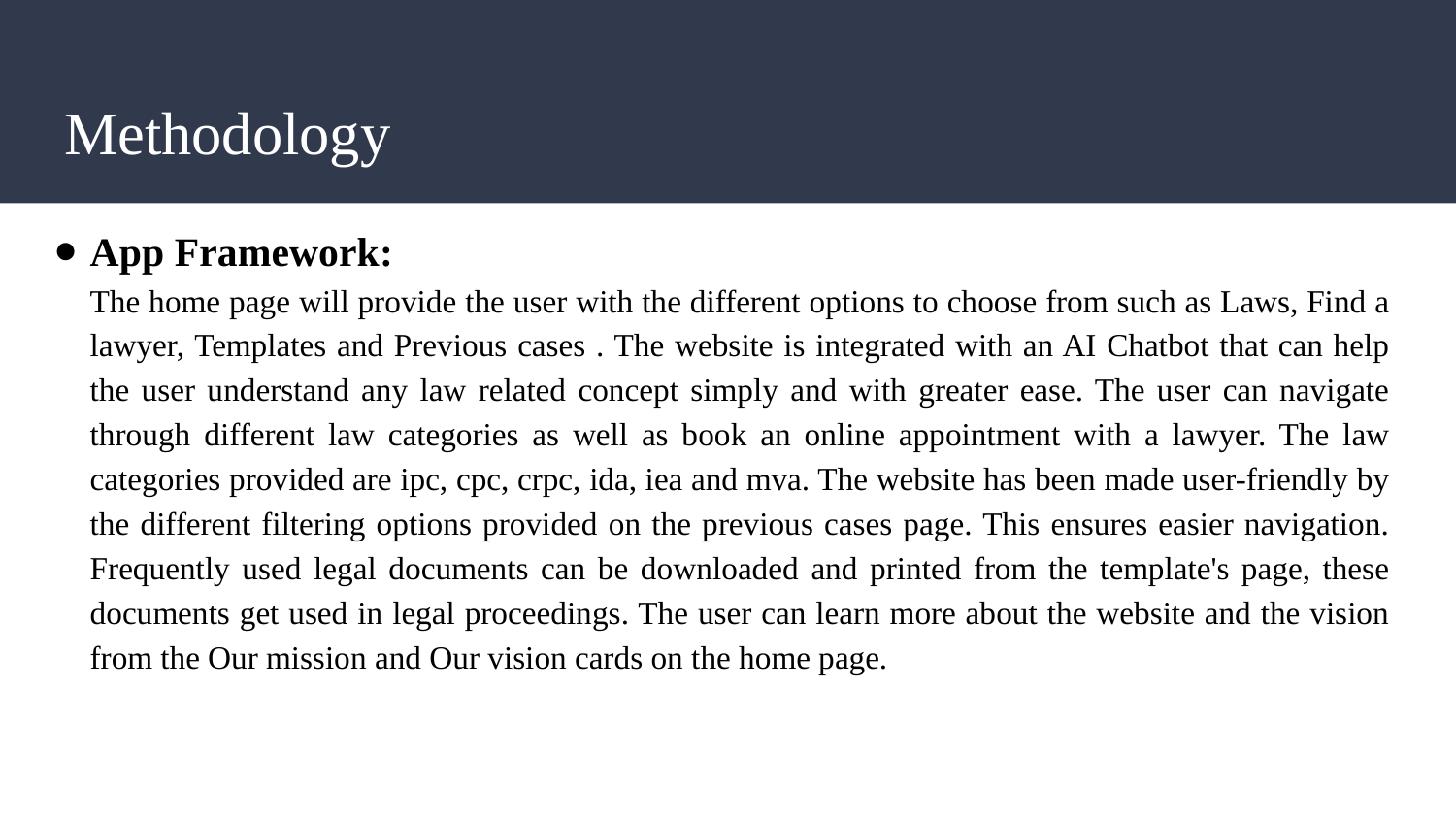

# Methodology
App Framework:
The home page will provide the user with the different options to choose from such as Laws, Find a lawyer, Templates and Previous cases . The website is integrated with an AI Chatbot that can help the user understand any law related concept simply and with greater ease. The user can navigate through different law categories as well as book an online appointment with a lawyer. The law categories provided are ipc, cpc, crpc, ida, iea and mva. The website has been made user-friendly by the different filtering options provided on the previous cases page. This ensures easier navigation. Frequently used legal documents can be downloaded and printed from the template's page, these documents get used in legal proceedings. The user can learn more about the website and the vision from the Our mission and Our vision cards on the home page.